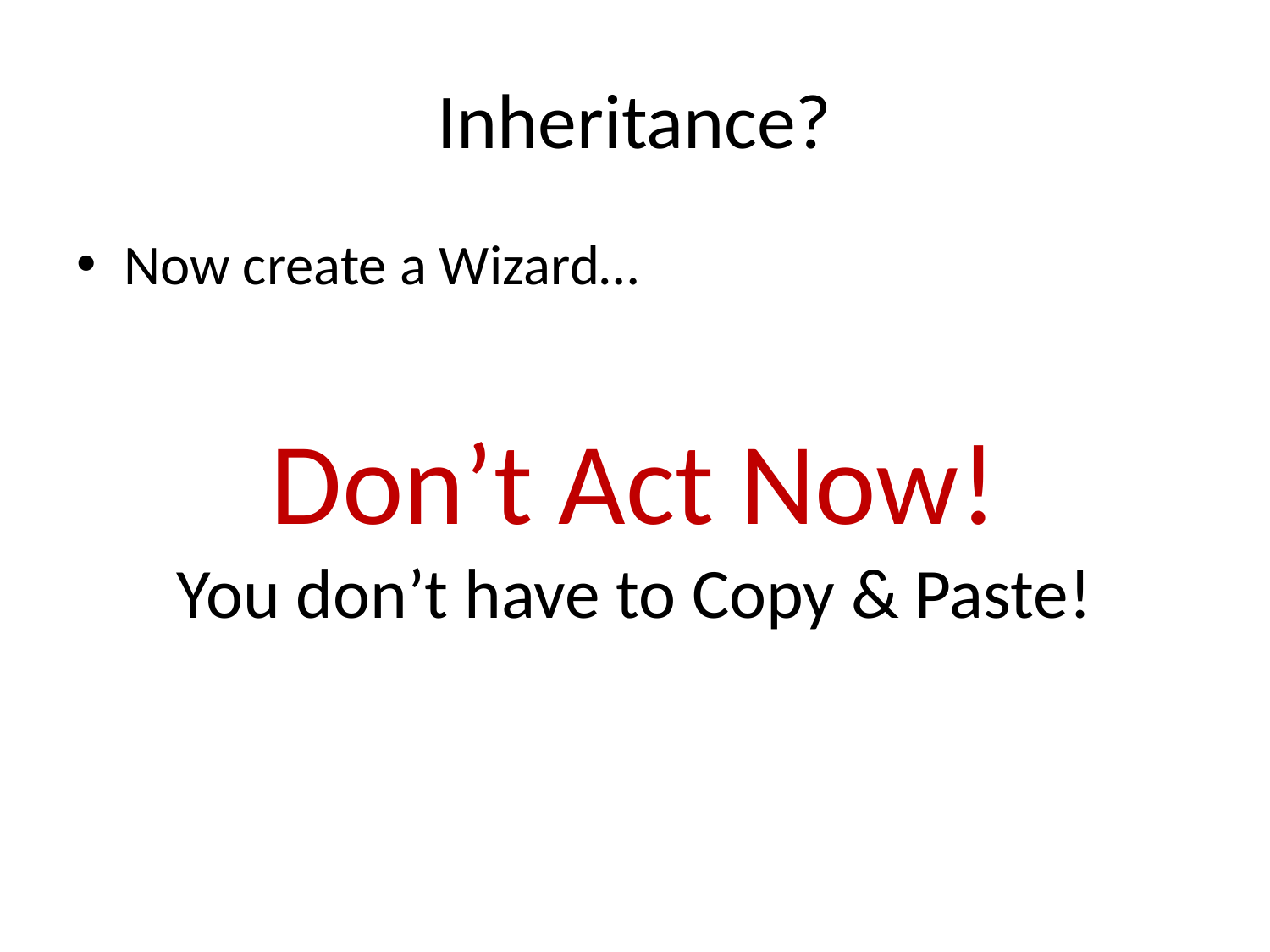

# Inheritance?
Now create a Wizard…
Don’t Act Now!
You don’t have to Copy & Paste!